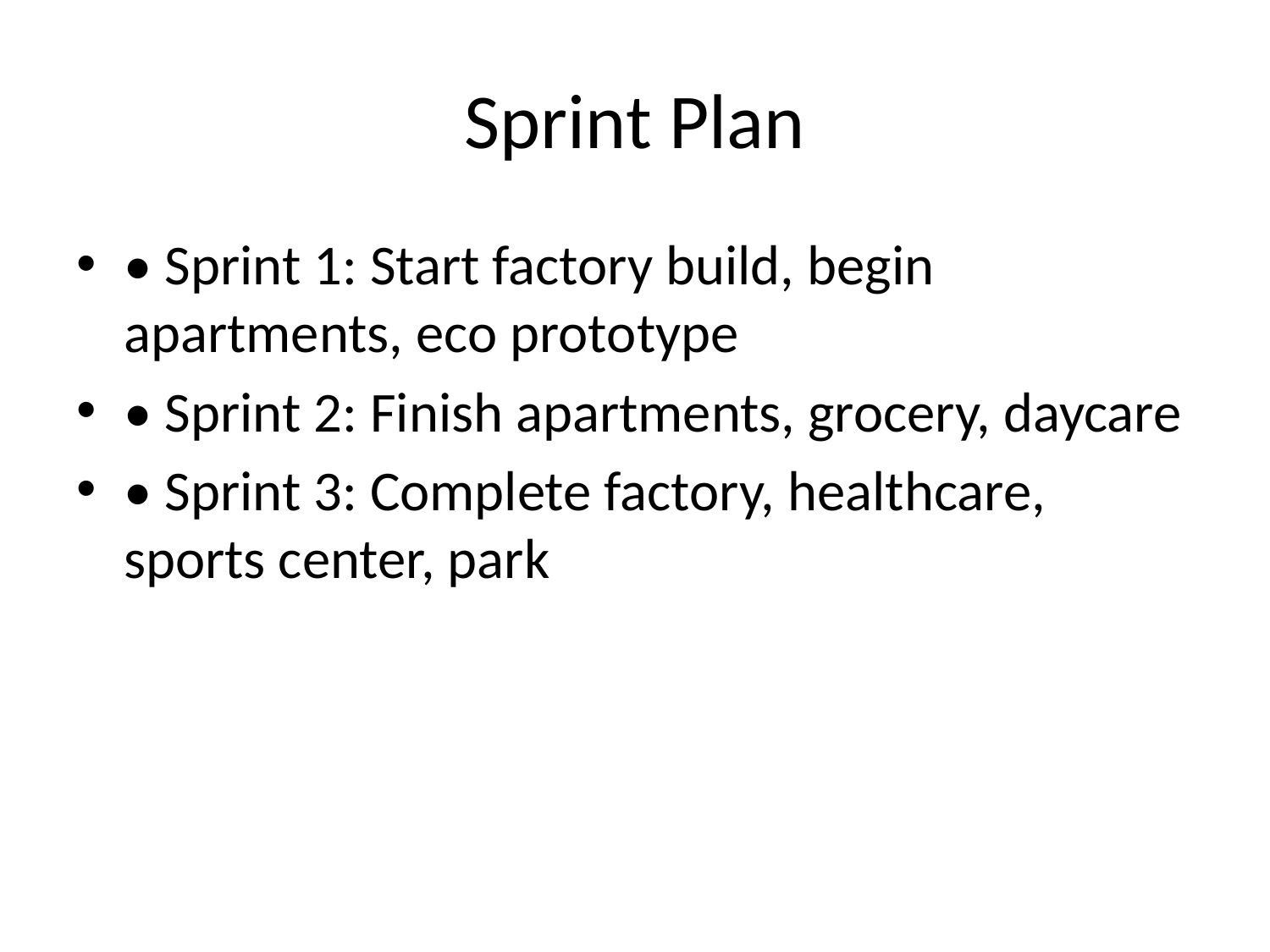

# Sprint Plan
• Sprint 1: Start factory build, begin apartments, eco prototype
• Sprint 2: Finish apartments, grocery, daycare
• Sprint 3: Complete factory, healthcare, sports center, park